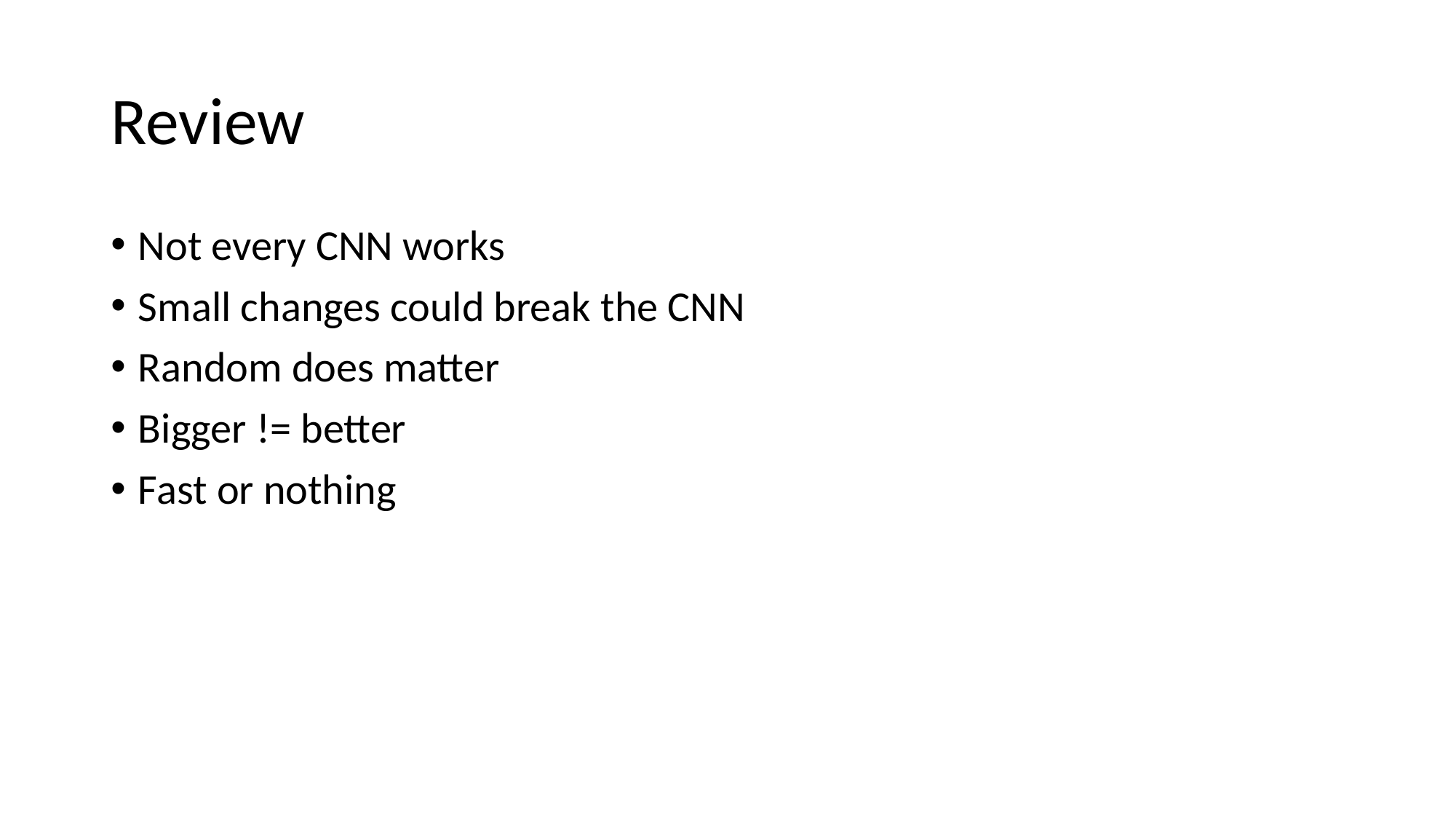

# Review
Not every CNN works
Small changes could break the CNN
Random does matter
Bigger != better
Fast or nothing